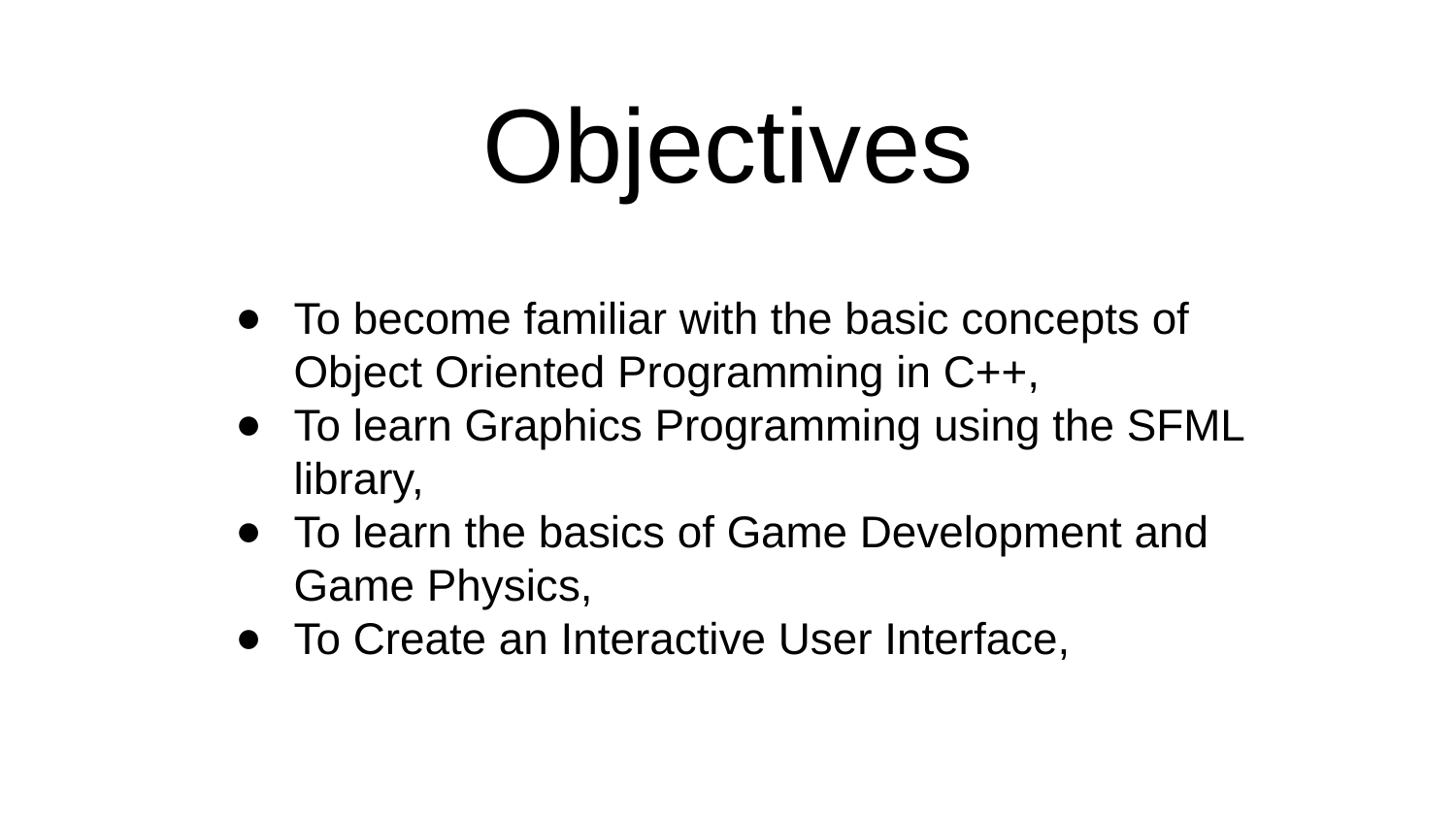

# Objectives
To become familiar with the basic concepts of Object Oriented Programming in C++,
To learn Graphics Programming using the SFML library,
To learn the basics of Game Development and Game Physics,
To Create an Interactive User Interface,